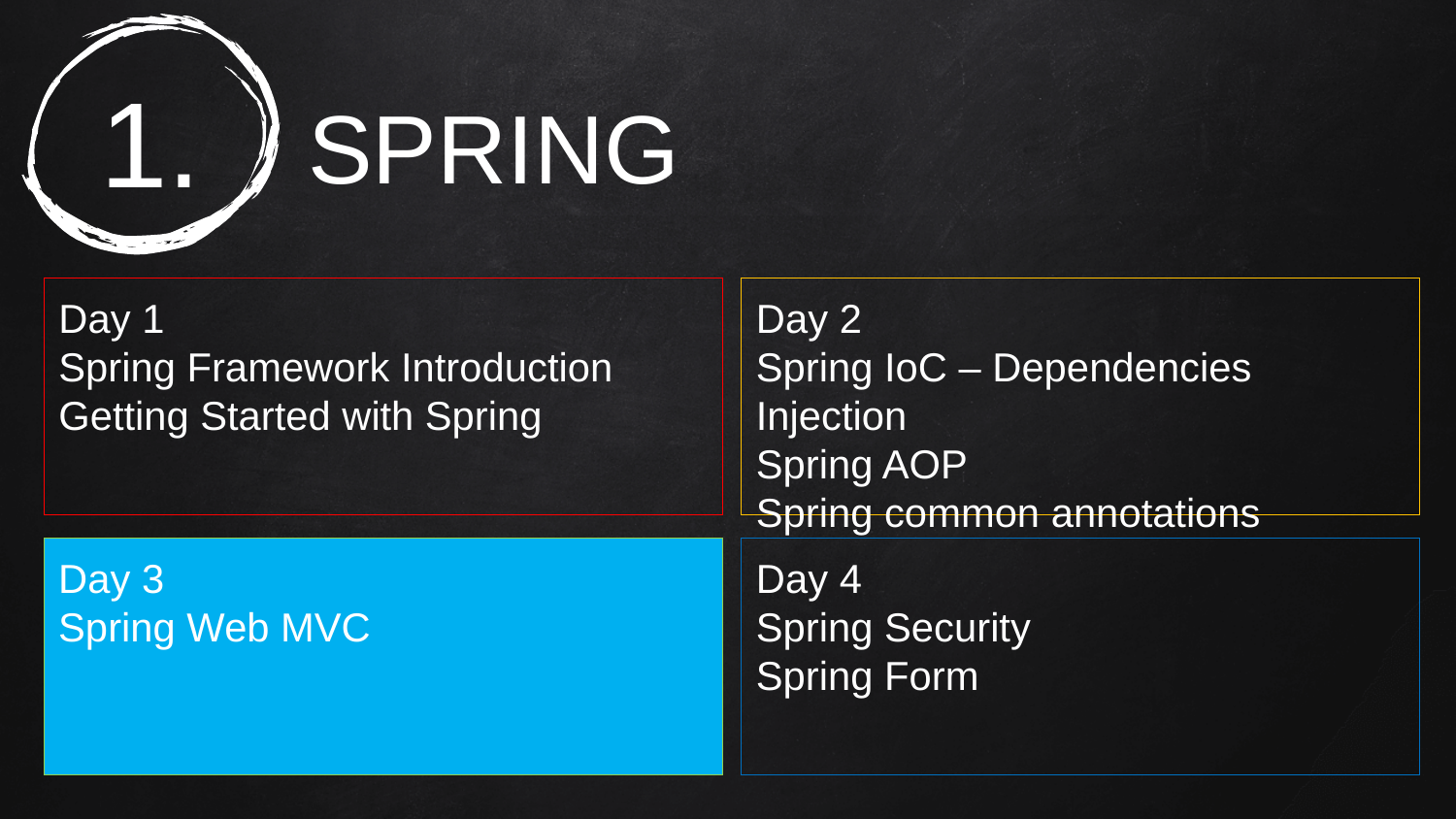

SPRING
# 1.
Day 1
Spring Framework Introduction
Getting Started with Spring
Day 2
Spring IoC – Dependencies Injection
Spring AOP
Spring common annotations
Day 3
Spring Web MVC
Day 4
Spring Security
Spring Form